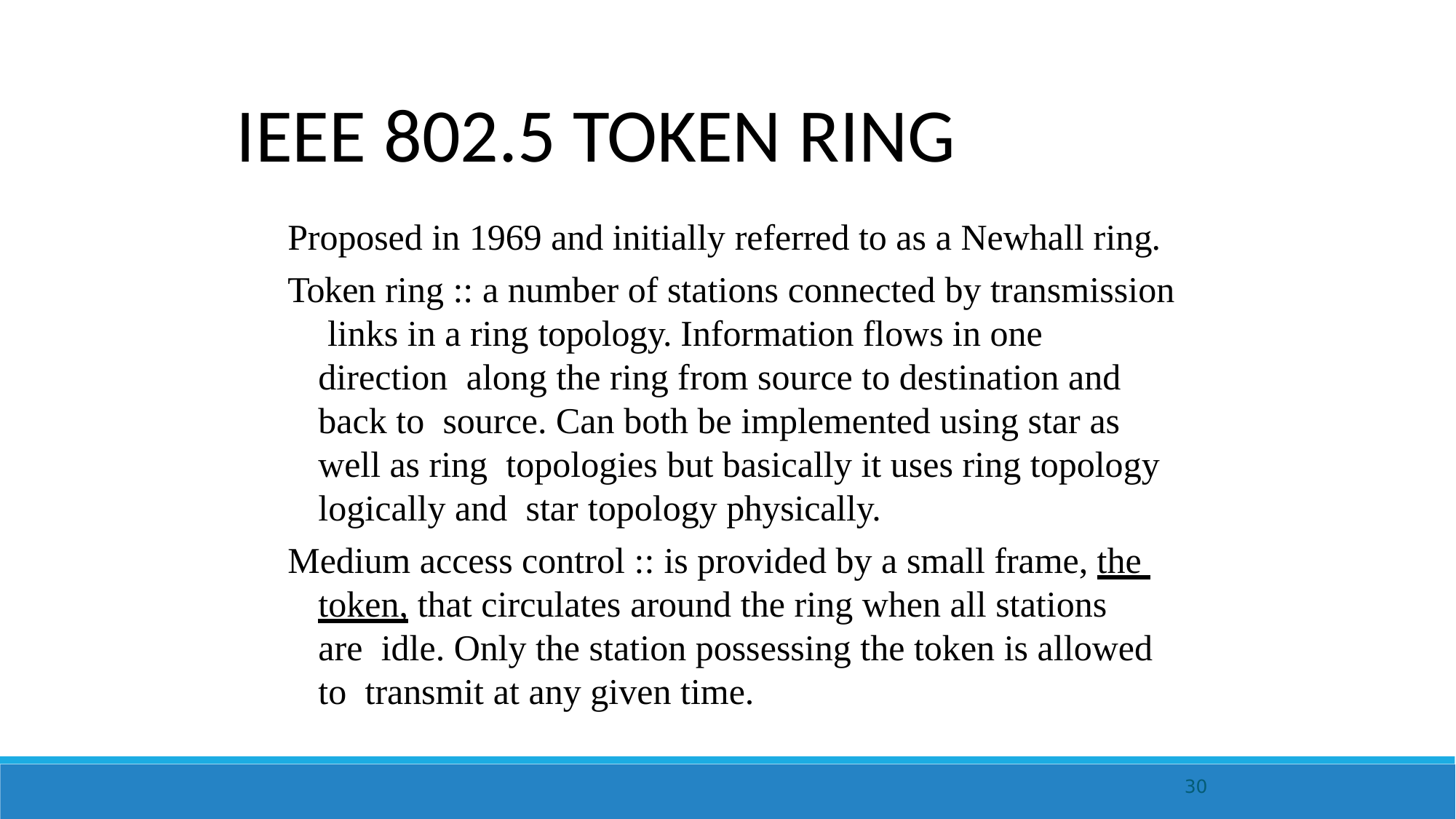

# IEEE 802.5 TOKEN RING
Proposed in 1969 and initially referred to as a Newhall ring.
Token ring :: a number of stations connected by transmission  links in a ring topology. Information flows in one direction  along the ring from source to destination and back to  source. Can both be implemented using star as well as ring  topologies but basically it uses ring topology logically and  star topology physically.
Medium access control :: is provided by a small frame, the  token, that circulates around the ring when all stations are  idle. Only the station possessing the token is allowed to  transmit at any given time.
30